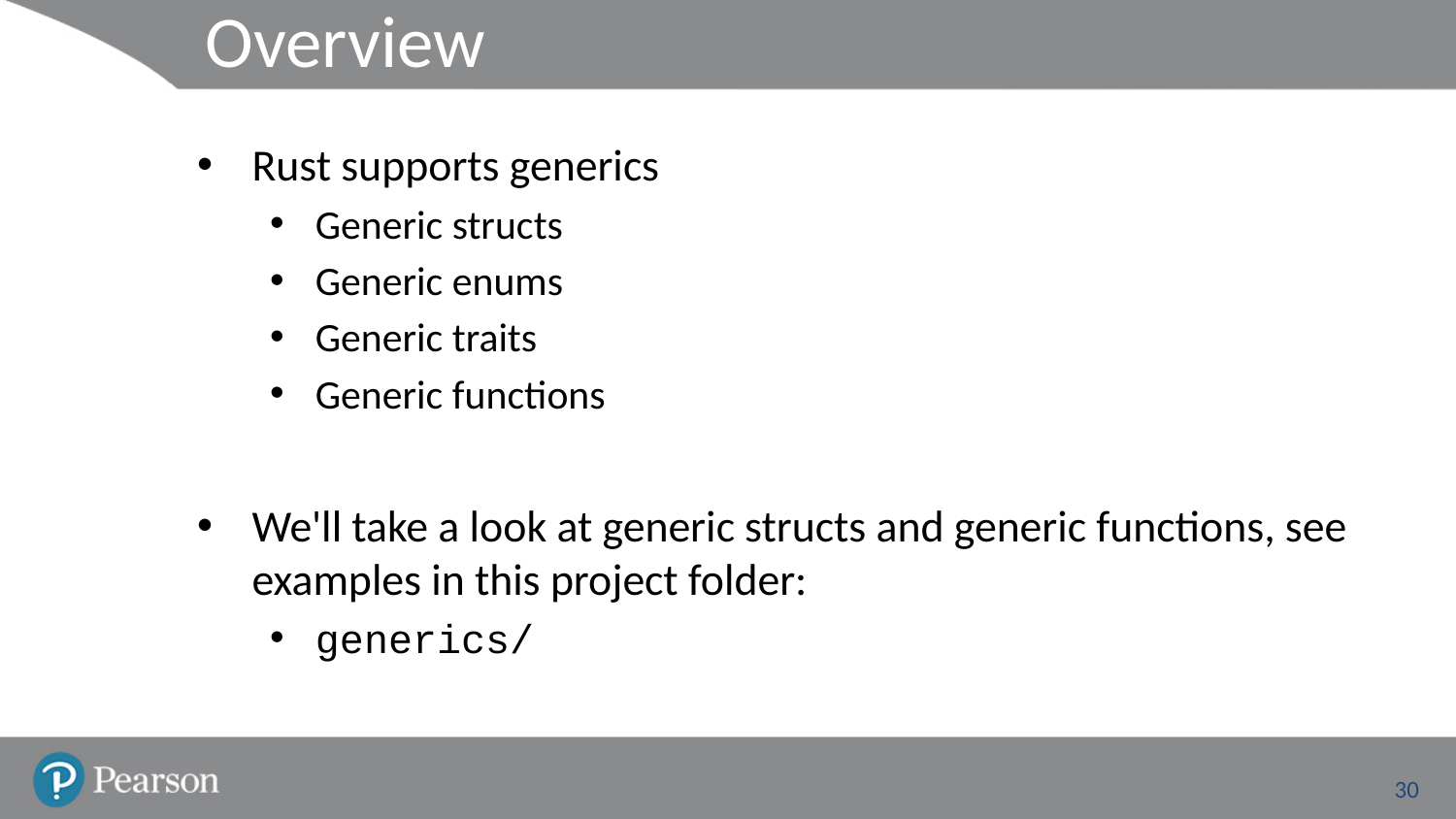

# Overview
Rust supports generics
Generic structs
Generic enums
Generic traits
Generic functions

We'll take a look at generic structs and generic functions, see examples in this project folder:
generics/
30